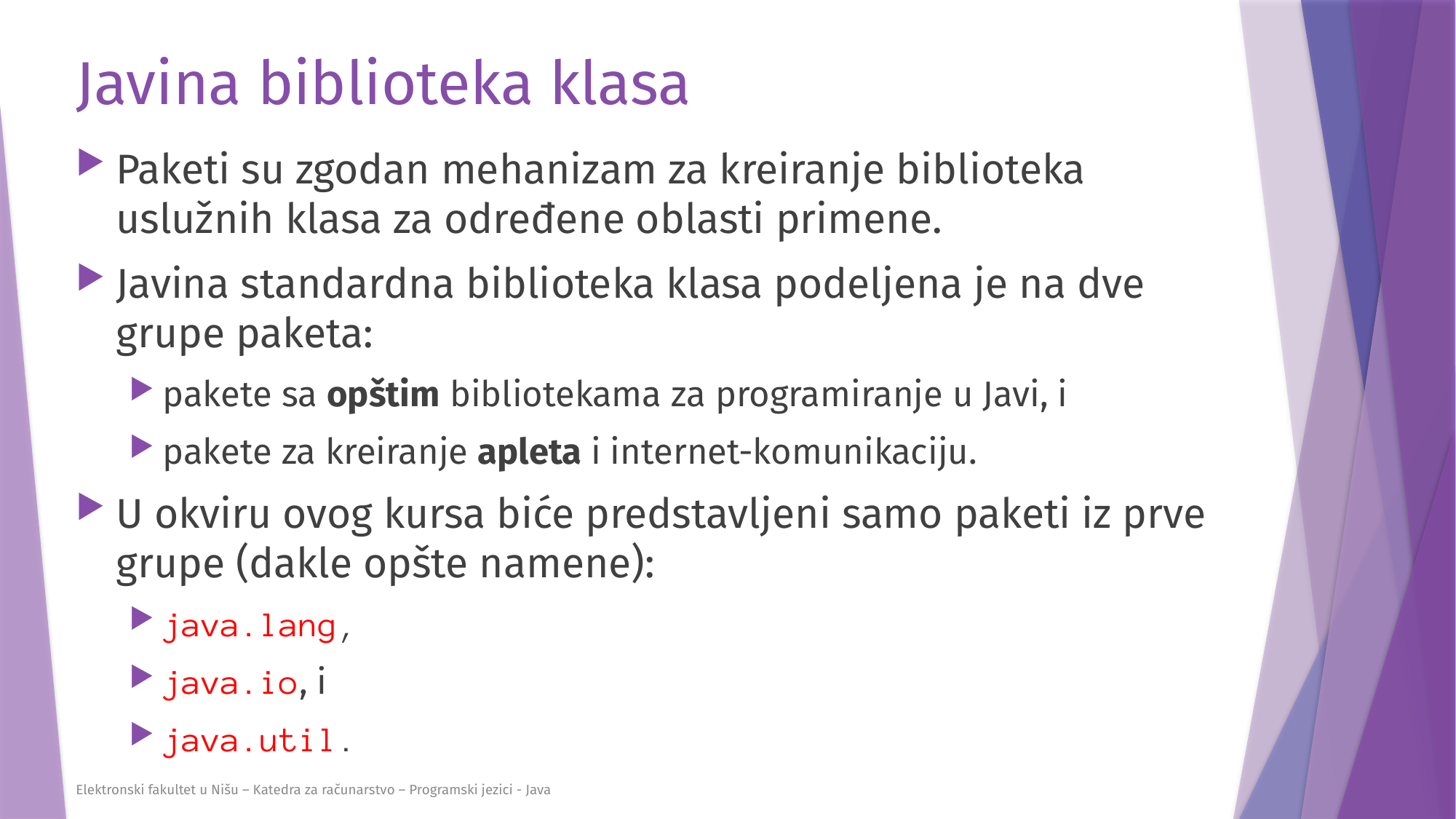

# Javina biblioteka klasa
Paketi su zgodan mehanizam za kreiranje biblioteka uslužnih klasa za određene oblasti primene.
Javina standardna biblioteka klasa podeljena je na dve grupe paketa:
pakete sa opštim bibliotekama za programiranje u Javi, i
pakete za kreiranje apleta i internet-komunikaciju.
U okviru ovog kursa biće predstavljeni samo paketi iz prve grupe (dakle opšte namene):
java.lang,
java.io, i
java.util.
Elektronski fakultet u Nišu – Katedra za računarstvo – Programski jezici - Java